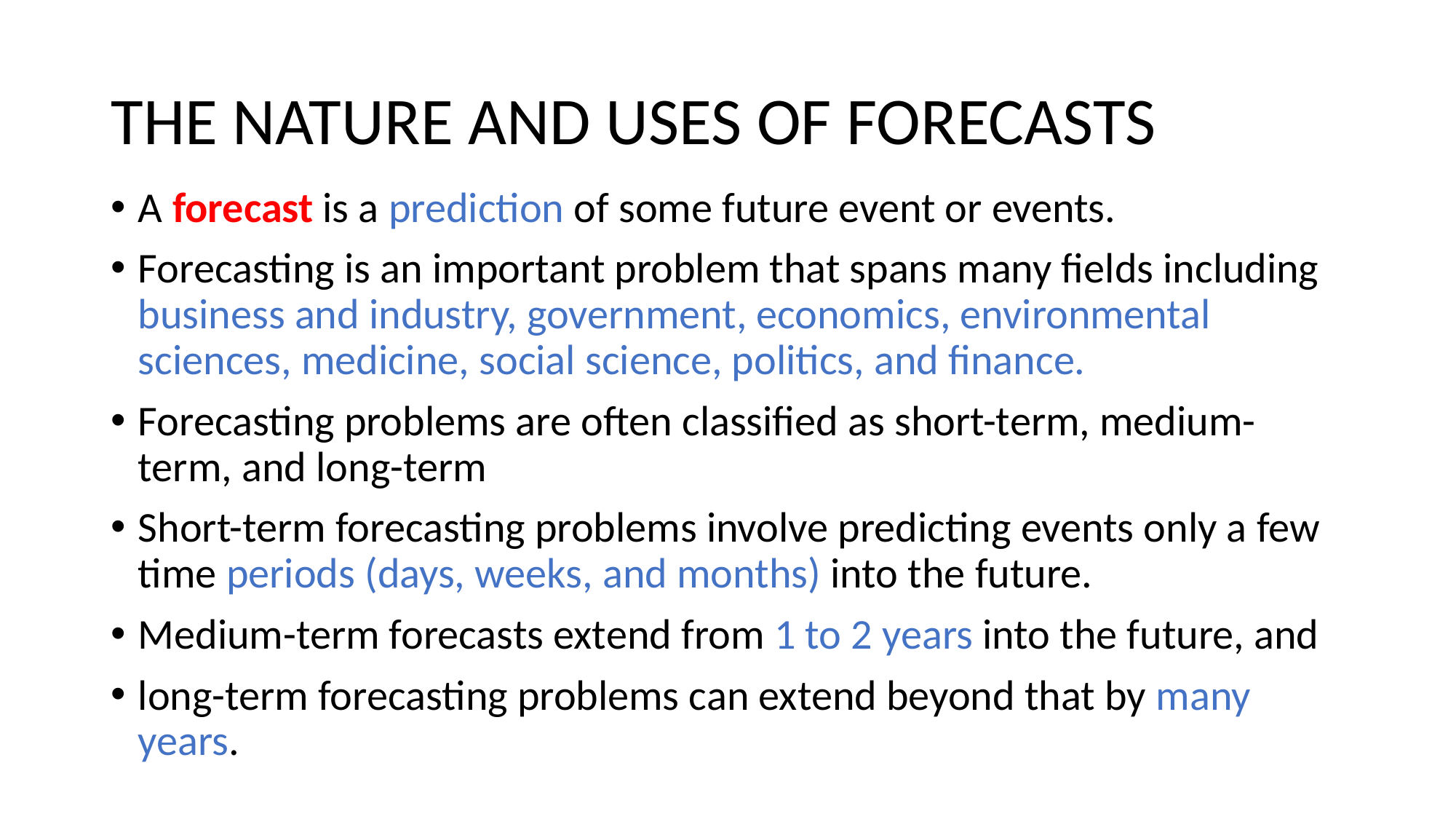

# THE NATURE AND USES OF FORECASTS
A forecast is a prediction of some future event or events.
Forecasting is an important problem that spans many fields including business and industry, government, economics, environmental sciences, medicine, social science, politics, and finance.
Forecasting problems are often classified as short-term, medium-term, and long-term
Short-term forecasting problems involve predicting events only a few time periods (days, weeks, and months) into the future.
Medium-term forecasts extend from 1 to 2 years into the future, and
long-term forecasting problems can extend beyond that by many years.